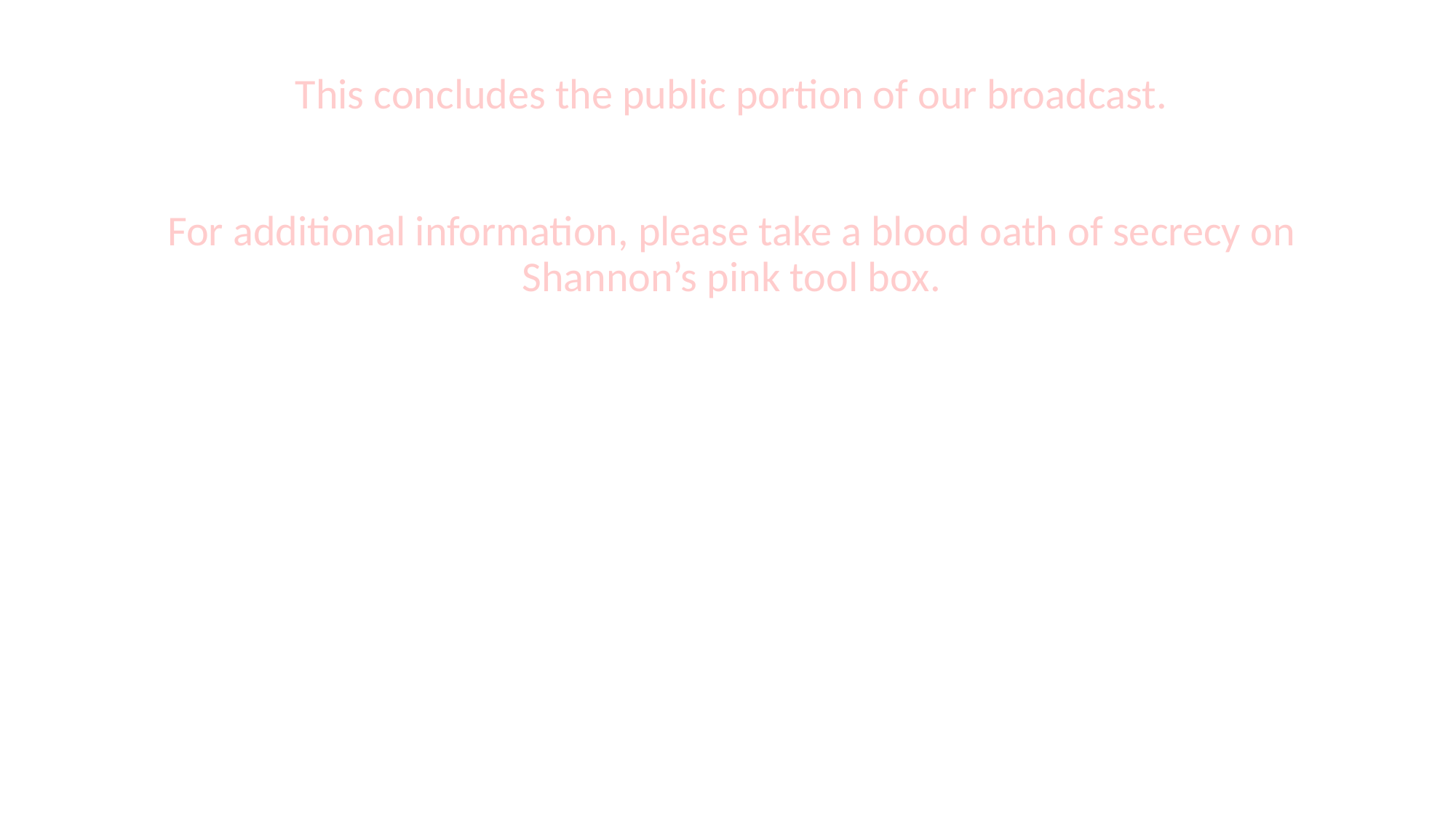

This concludes the public portion of our broadcast.
For additional information, please take a blood oath of secrecy on Shannon’s pink tool box.